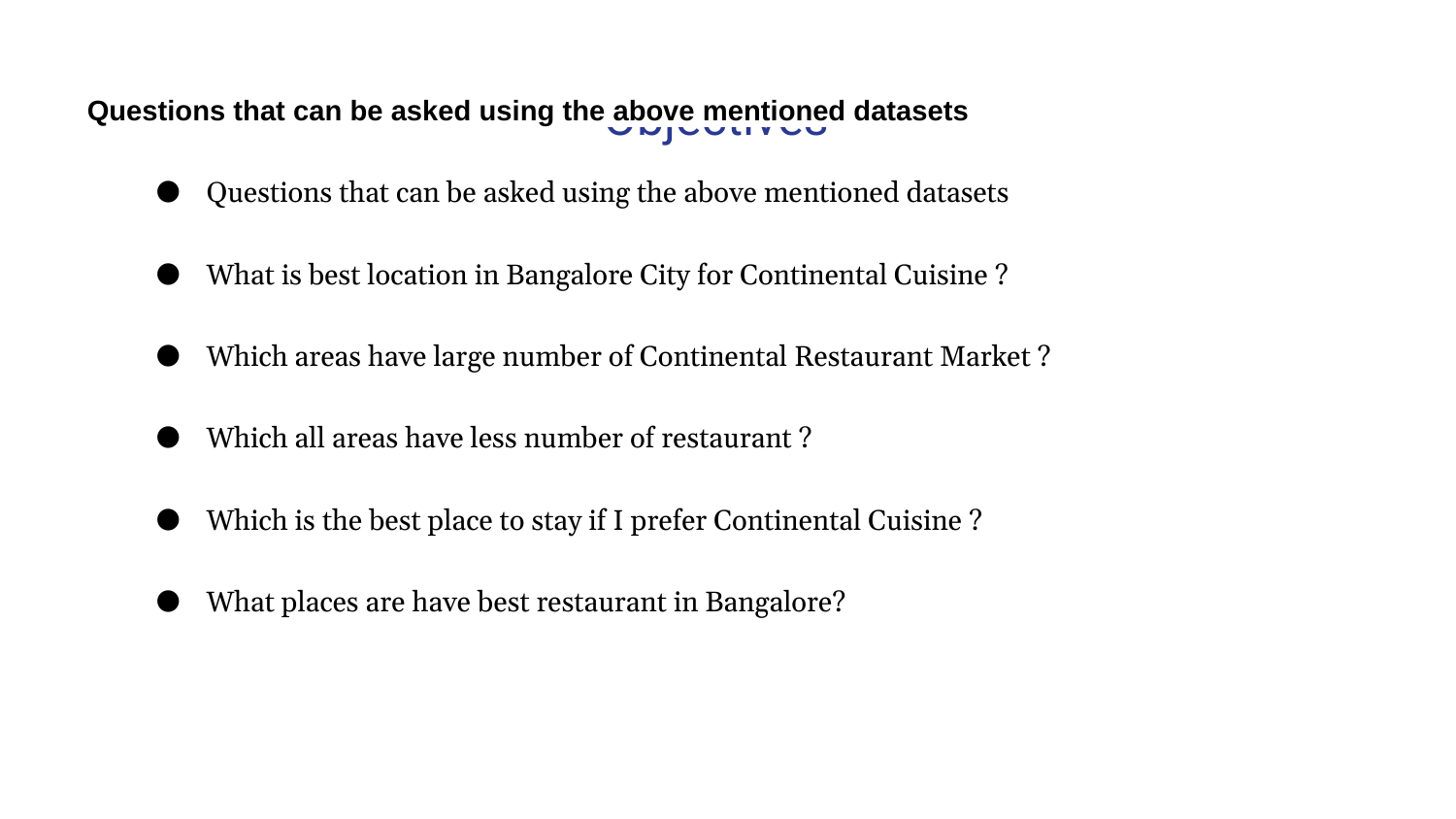

Questions that can be asked using the above mentioned datasets
Questions that can be asked using the above mentioned datasets
What is best location in Bangalore City for Continental Cuisine ?
Which areas have large number of Continental Restaurant Market ?
Which all areas have less number of restaurant ?
Which is the best place to stay if I prefer Continental Cuisine ?
What places are have best restaurant in Bangalore?

Objectives